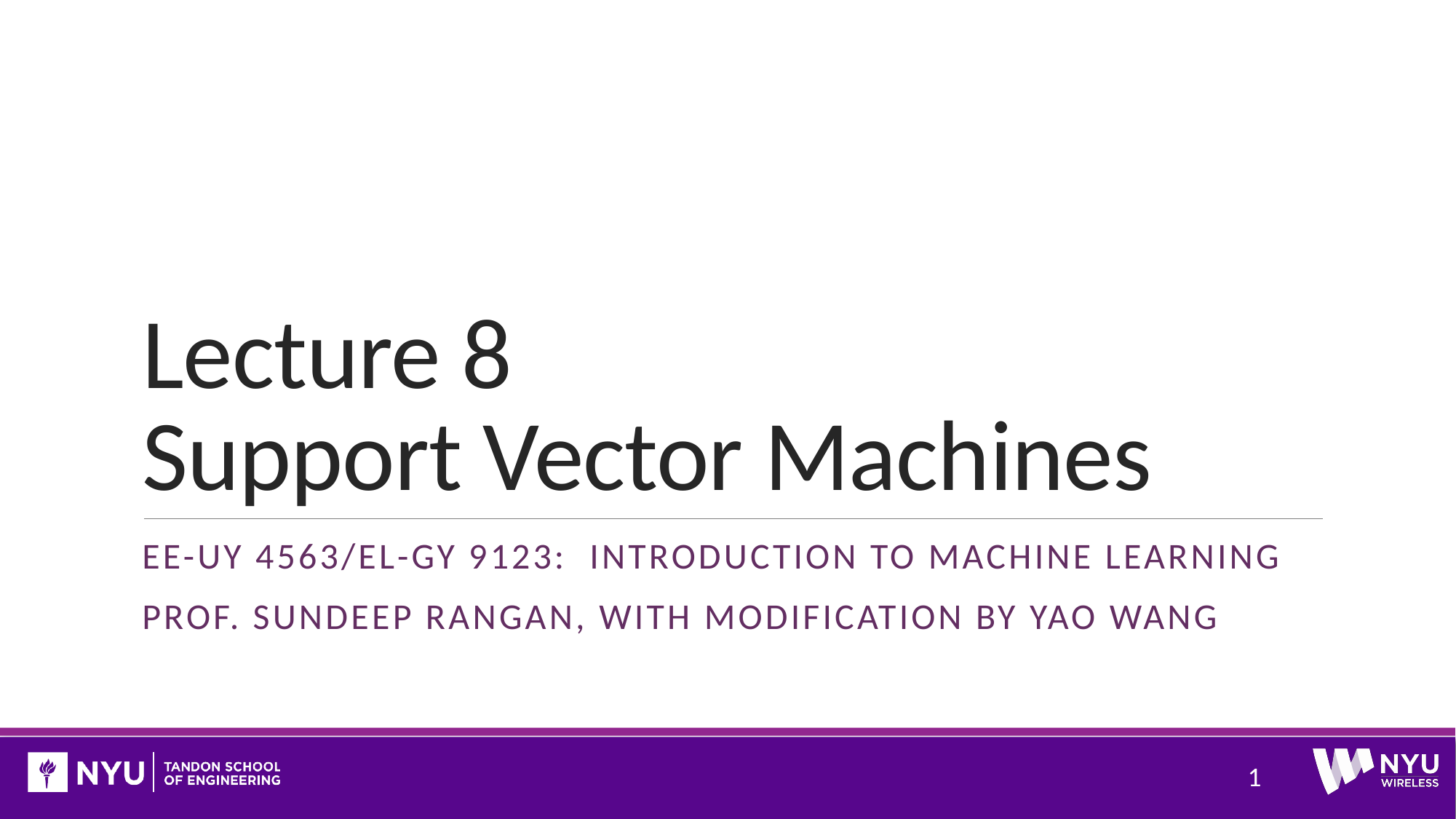

# Lecture 8 Support Vector Machines
EE-uy 4563/EL-GY 9123:  Introduction to machine learning
Prof. Sundeep rangan, With Modification by Yao Wang
1